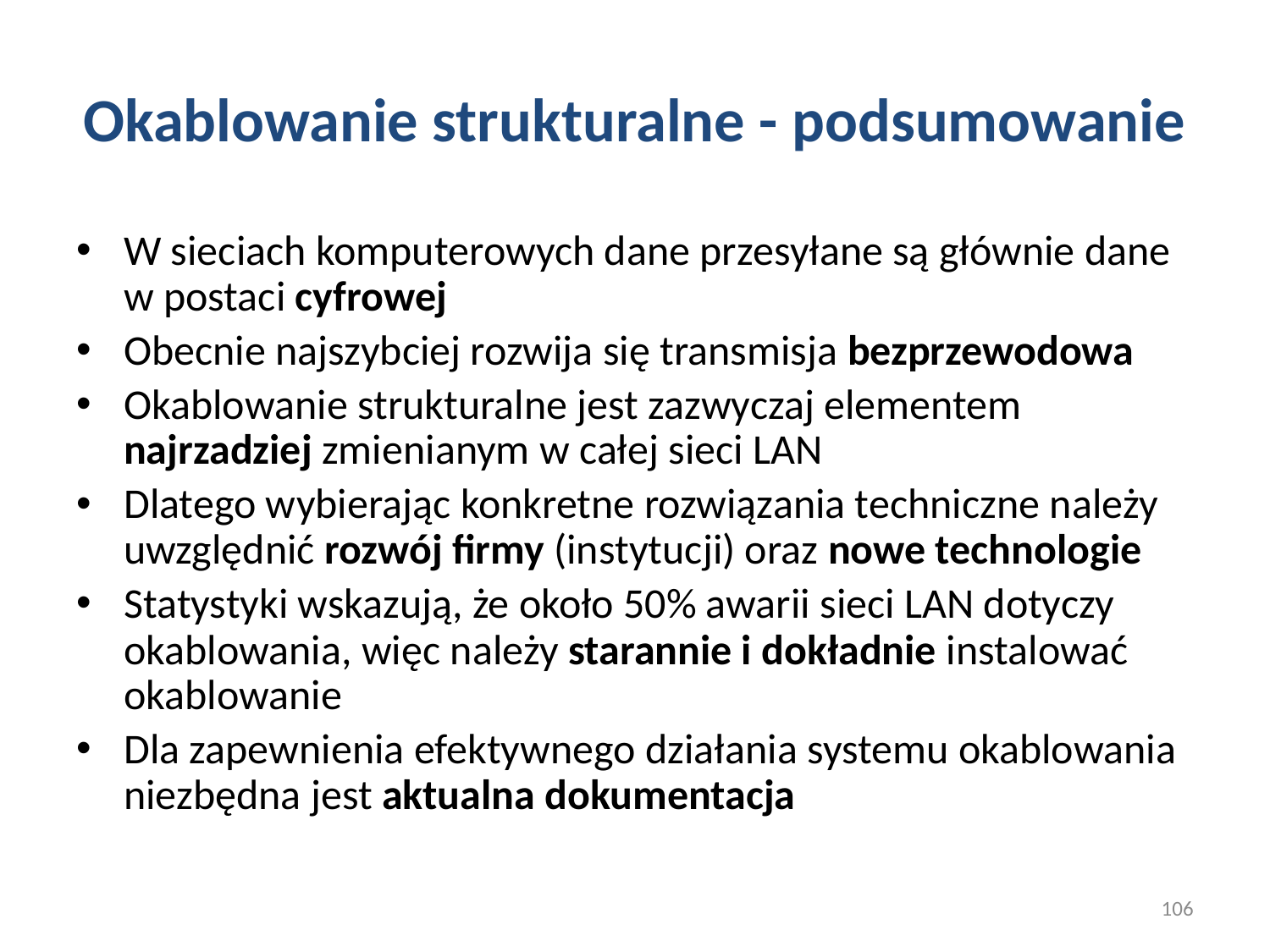

# Okablowanie strukturalne - podsumowanie
W sieciach komputerowych dane przesyłane są głównie dane w postaci cyfrowej
Obecnie najszybciej rozwija się transmisja bezprzewodowa
Okablowanie strukturalne jest zazwyczaj elementem najrzadziej zmienianym w całej sieci LAN
Dlatego wybierając konkretne rozwiązania techniczne należy uwzględnić rozwój firmy (instytucji) oraz nowe technologie
Statystyki wskazują, że około 50% awarii sieci LAN dotyczy okablowania, więc należy starannie i dokładnie instalować okablowanie
Dla zapewnienia efektywnego działania systemu okablowania niezbędna jest aktualna dokumentacja
106